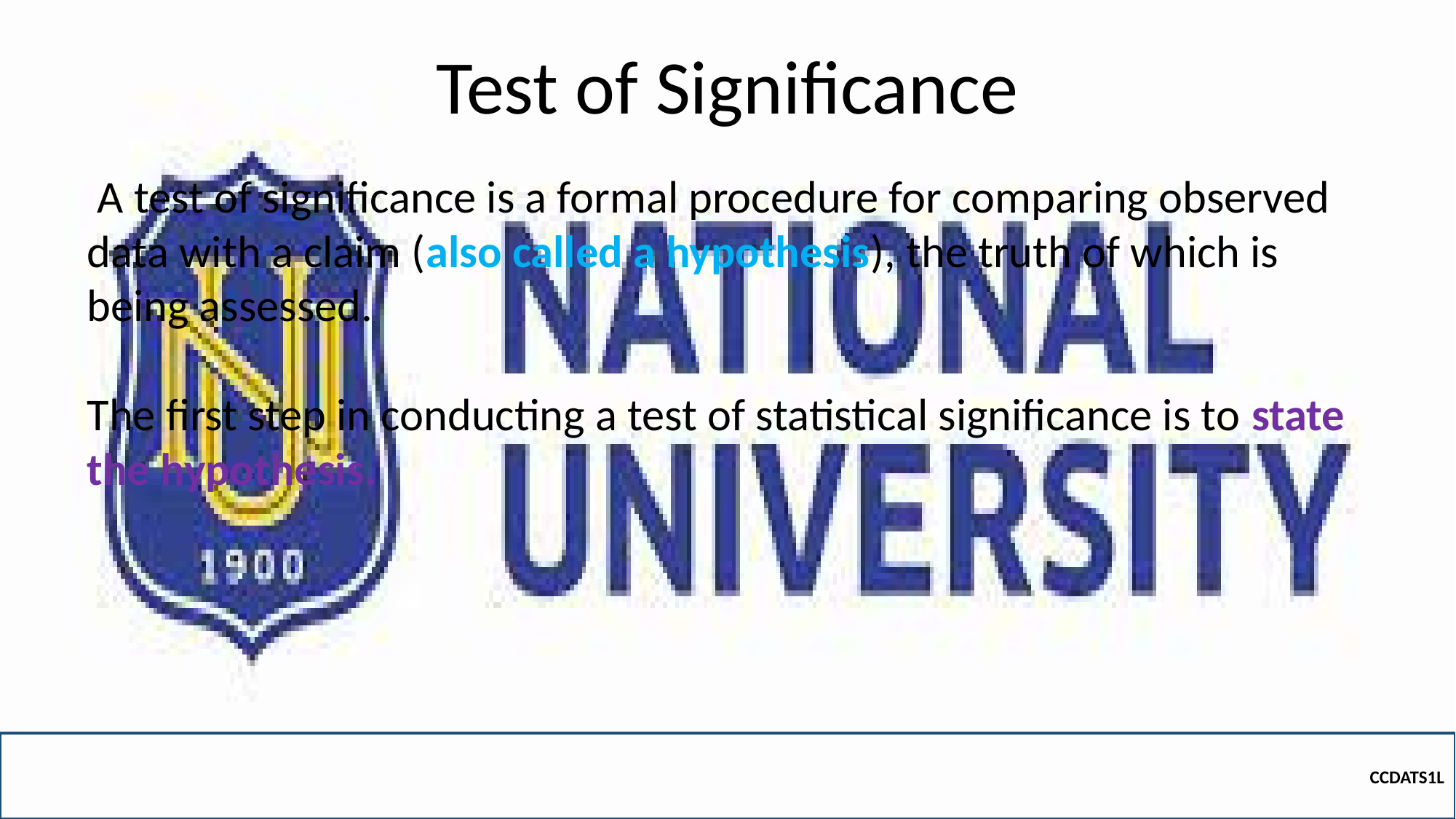

# Test of Significance
 A test of significance is a formal procedure for comparing observed data with a claim (also called a hypothesis), the truth of which is being assessed.

The first step in conducting a test of statistical significance is to state the hypothesis.

CCDATS1L